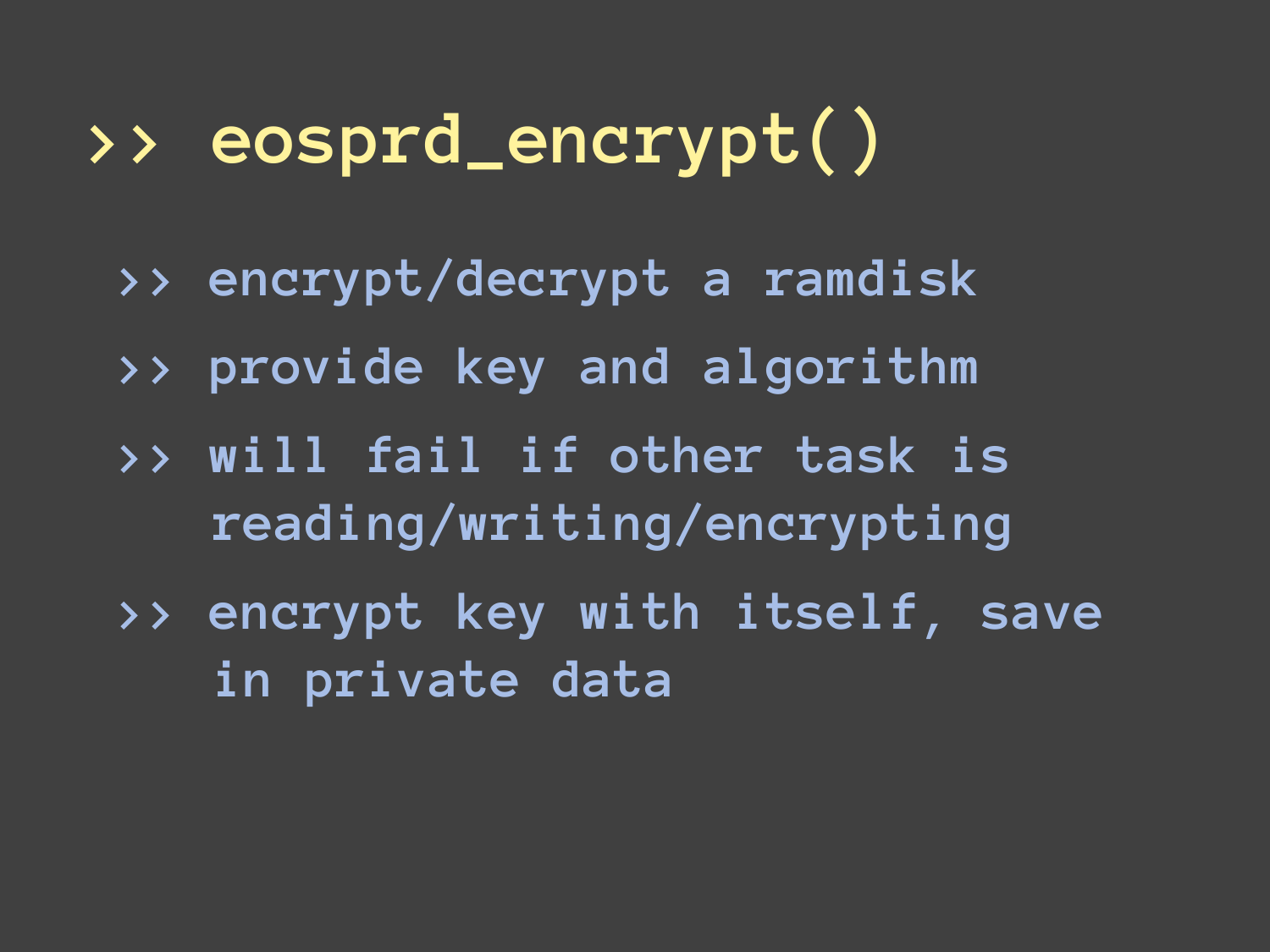

# >> eosprd_encrypt()
>> encrypt/decrypt a ramdisk
>> provide key and algorithm
>> will fail if other task is reading/writing/encrypting
>> encrypt key with itself, save in private data